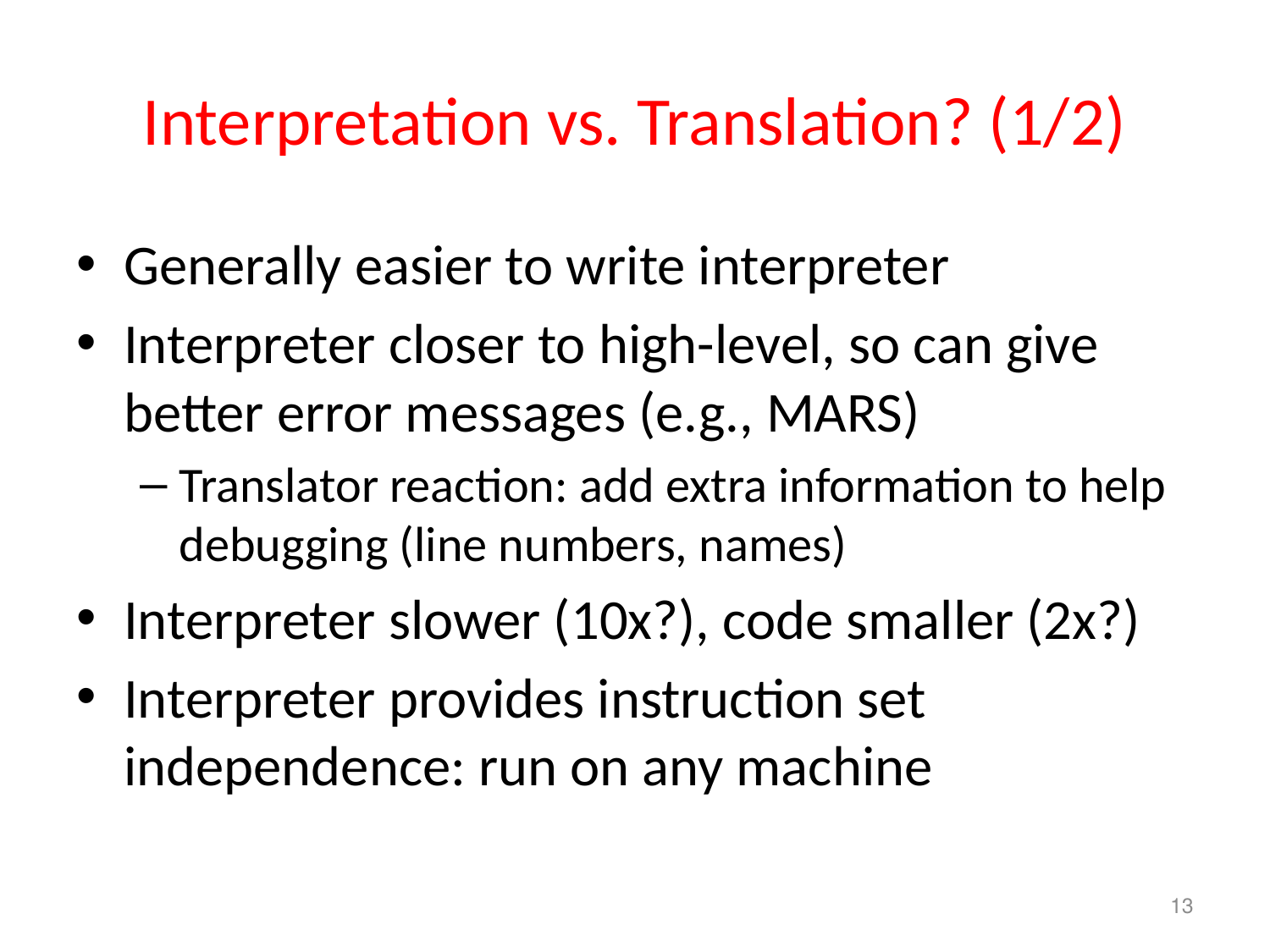

# Interpretation vs. Translation? (1/2)
Generally easier to write interpreter
Interpreter closer to high-level, so can give better error messages (e.g., MARS)
Translator reaction: add extra information to help debugging (line numbers, names)
Interpreter slower (10x?), code smaller (2x?)
Interpreter provides instruction set independence: run on any machine
13